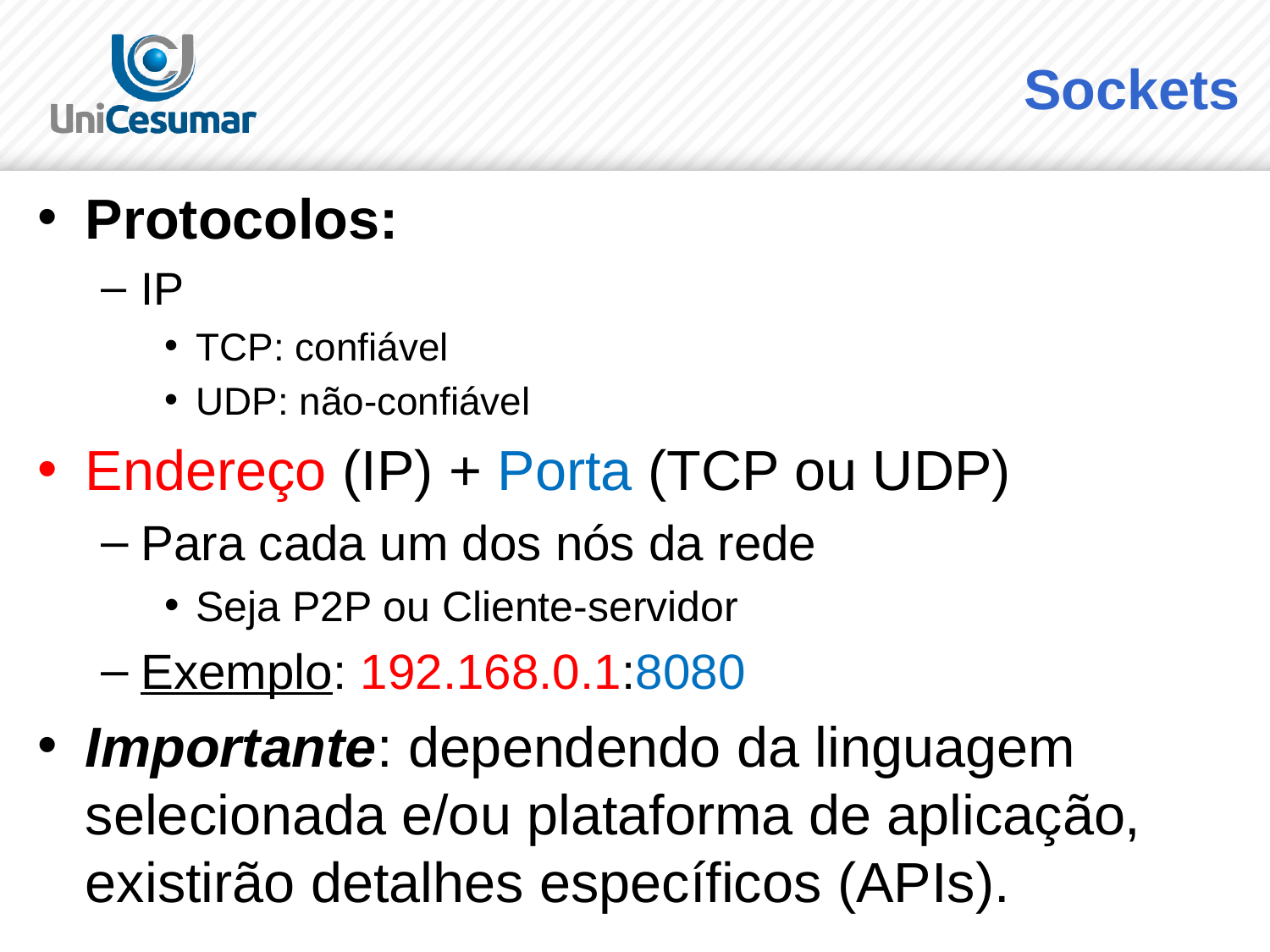

# Sockets
Protocolos:
IP
TCP: confiável
UDP: não-confiável
Endereço (IP) + Porta (TCP ou UDP)
Para cada um dos nós da rede
Seja P2P ou Cliente-servidor
Exemplo: 192.168.0.1:8080
Importante: dependendo da linguagem selecionada e/ou plataforma de aplicação, existirão detalhes específicos (APIs).